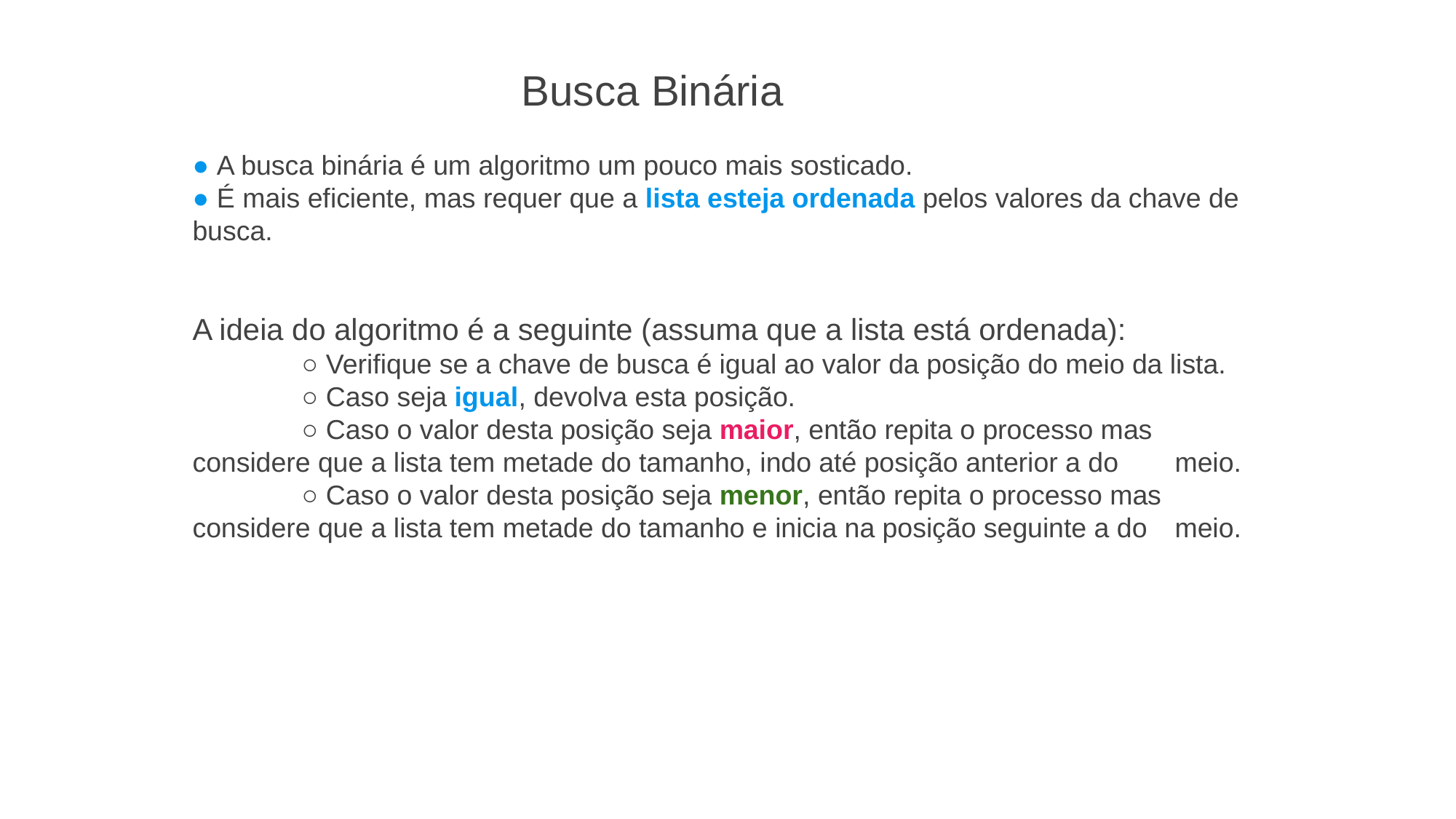

Busca Binária
#
● A busca binária é um algoritmo um pouco mais sosticado.
● É mais eficiente, mas requer que a lista esteja ordenada pelos valores da chave de busca.
A ideia do algoritmo é a seguinte (assuma que a lista está ordenada):
	○ Verifique se a chave de busca é igual ao valor da posição do meio da lista.
	○ Caso seja igual, devolva esta posição.
	○ Caso o valor desta posição seja maior, então repita o processo mas 	considere que a lista tem metade do tamanho, indo até posição anterior a do 	meio.
	○ Caso o valor desta posição seja menor, então repita o processo mas 	considere que a lista tem metade do tamanho e inicia na posição seguinte a do 	meio.